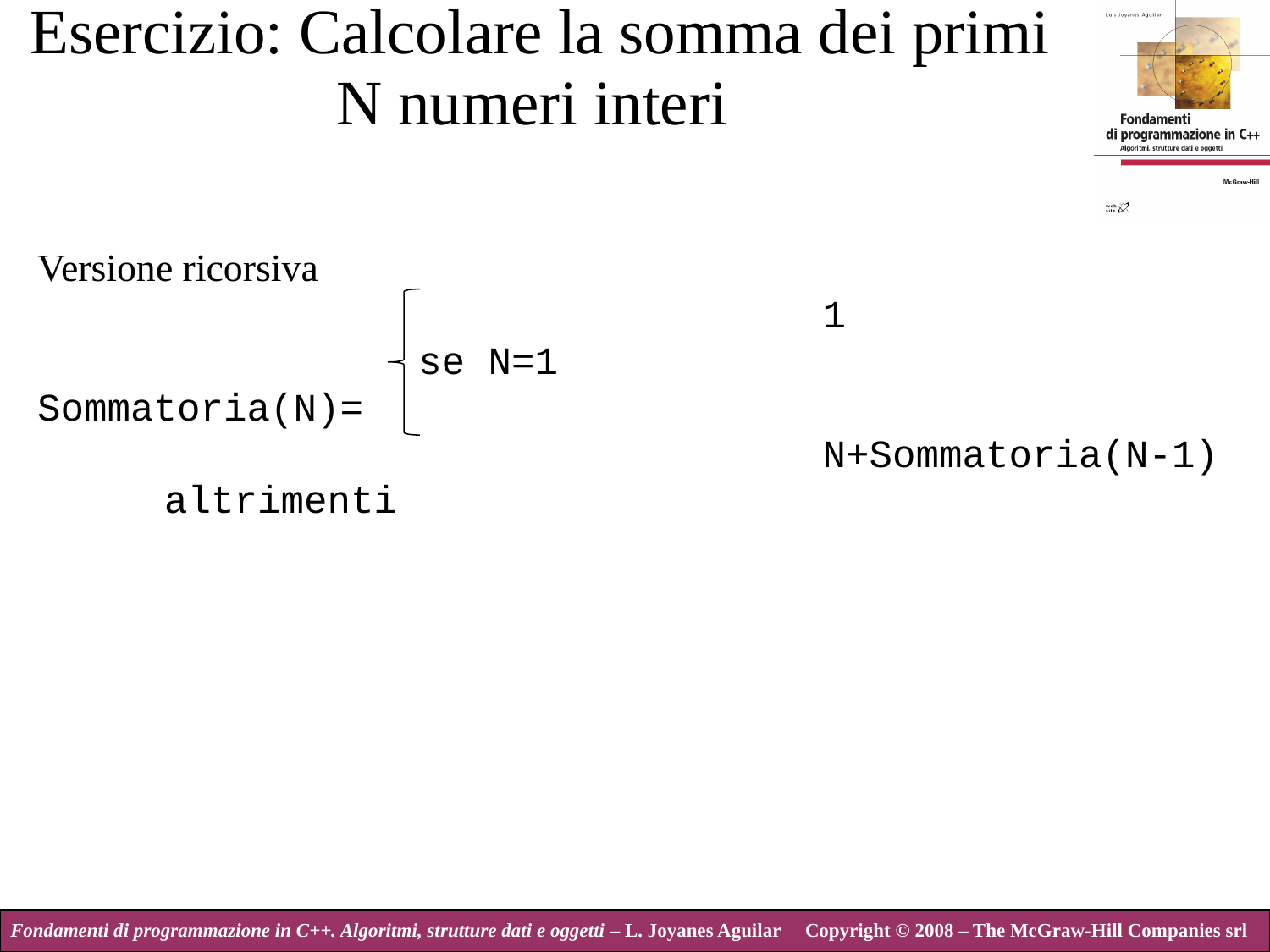

# Esercizio: Calcolare la somma dei primi N numeri interi
Versione ricorsiva
						 1						se N=1
Sommatoria(N)=
						 N+Sommatoria(N-1) 	altrimenti